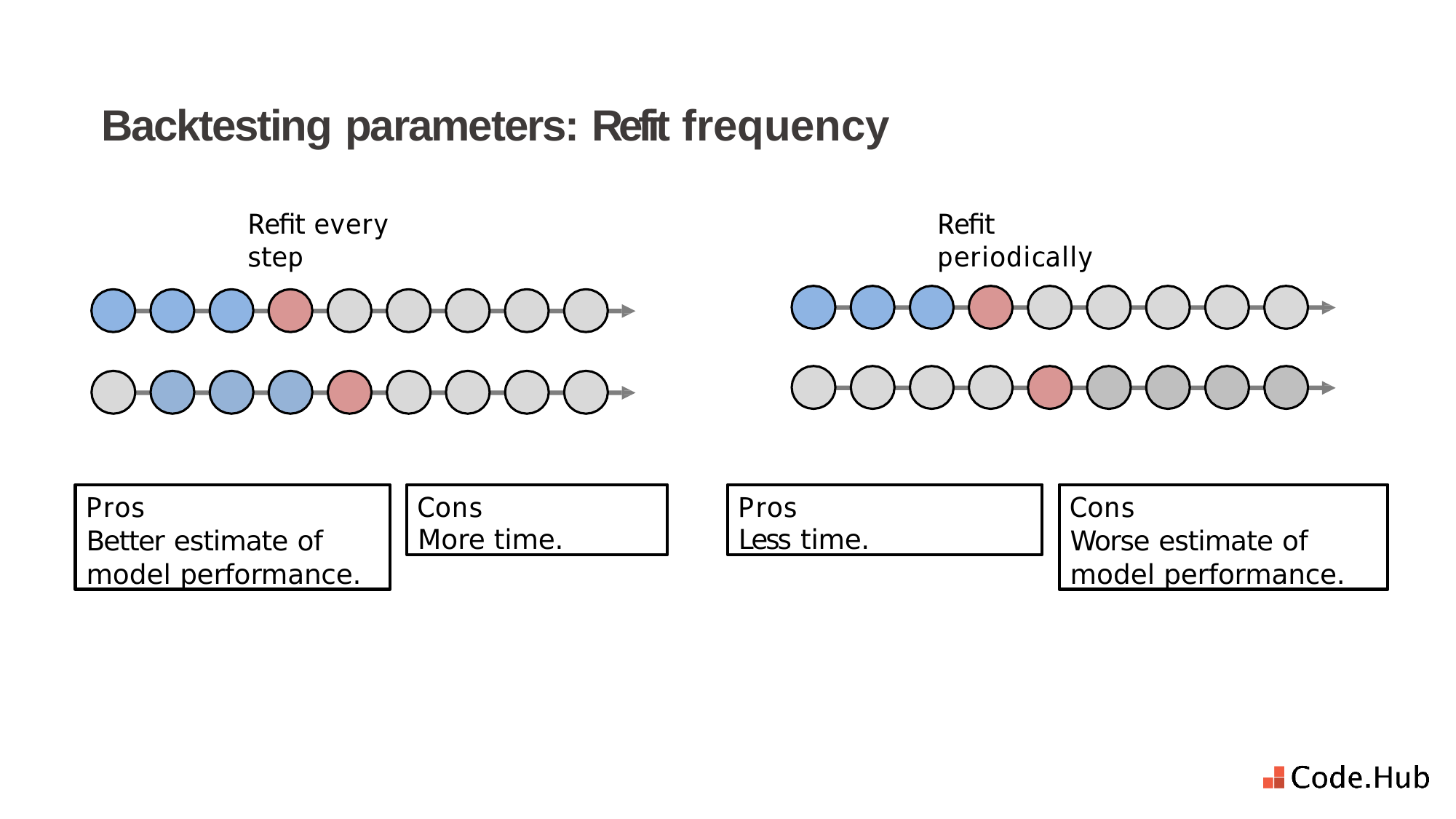

# Backtesting parameters: Refit frequency
Refit every step
Refit periodically

Pros
Better estimate of model performance.
Cons
More time.
Pros
Less time.
Cons
Worse estimate of model performance.
Kishan Manani — in/KishanManani — trainindata.com/p/forecasting-specialization